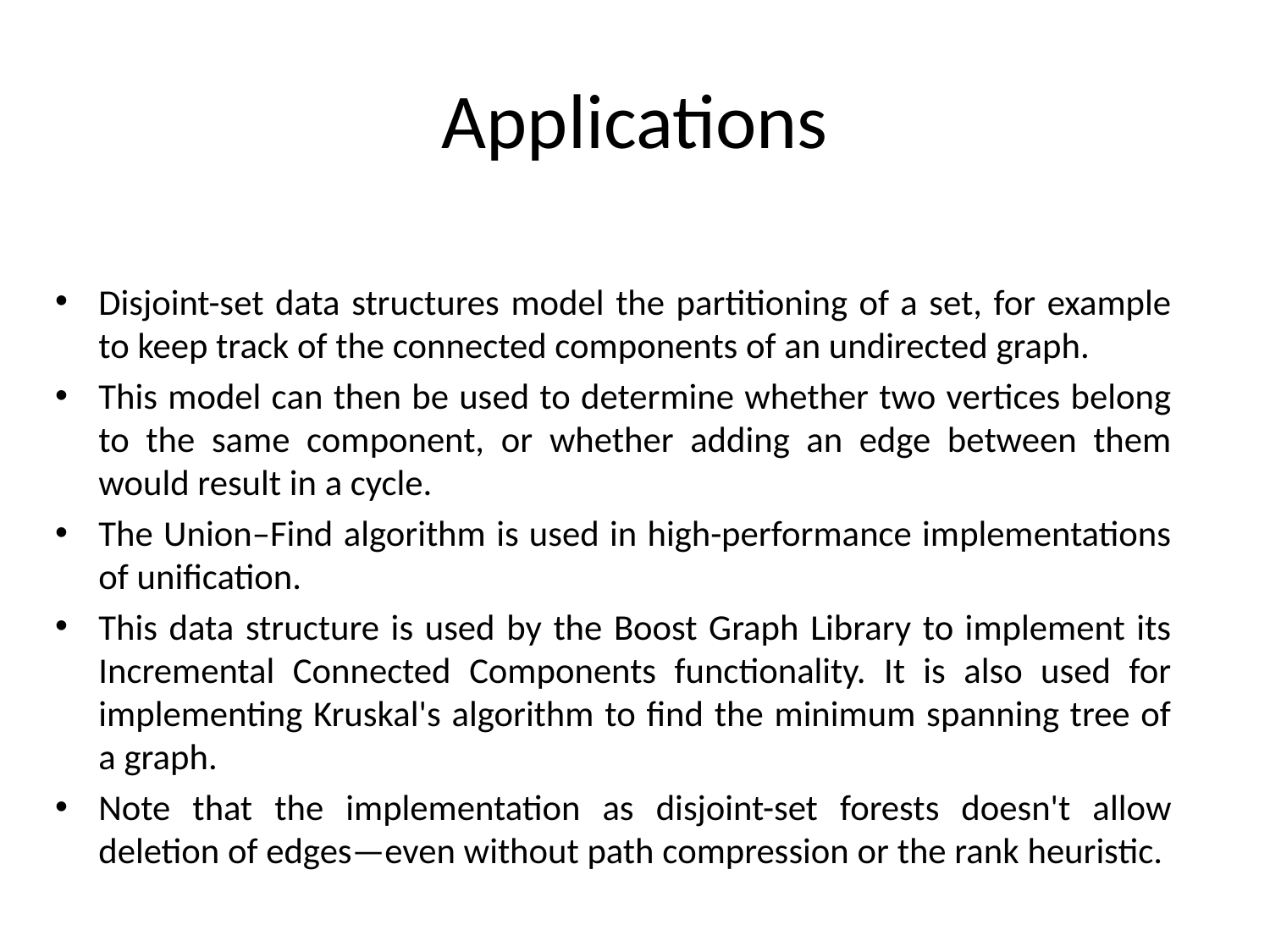

# Applications

Disjoint-set data structures model the partitioning of a set, for example to keep track of the connected components of an undirected graph.
This model can then be used to determine whether two vertices belong to the same component, or whether adding an edge between them would result in a cycle.
The Union–Find algorithm is used in high-performance implementations of unification.
This data structure is used by the Boost Graph Library to implement its Incremental Connected Components functionality. It is also used for implementing Kruskal's algorithm to find the minimum spanning tree of a graph.
Note that the implementation as disjoint-set forests doesn't allow deletion of edges—even without path compression or the rank heuristic.